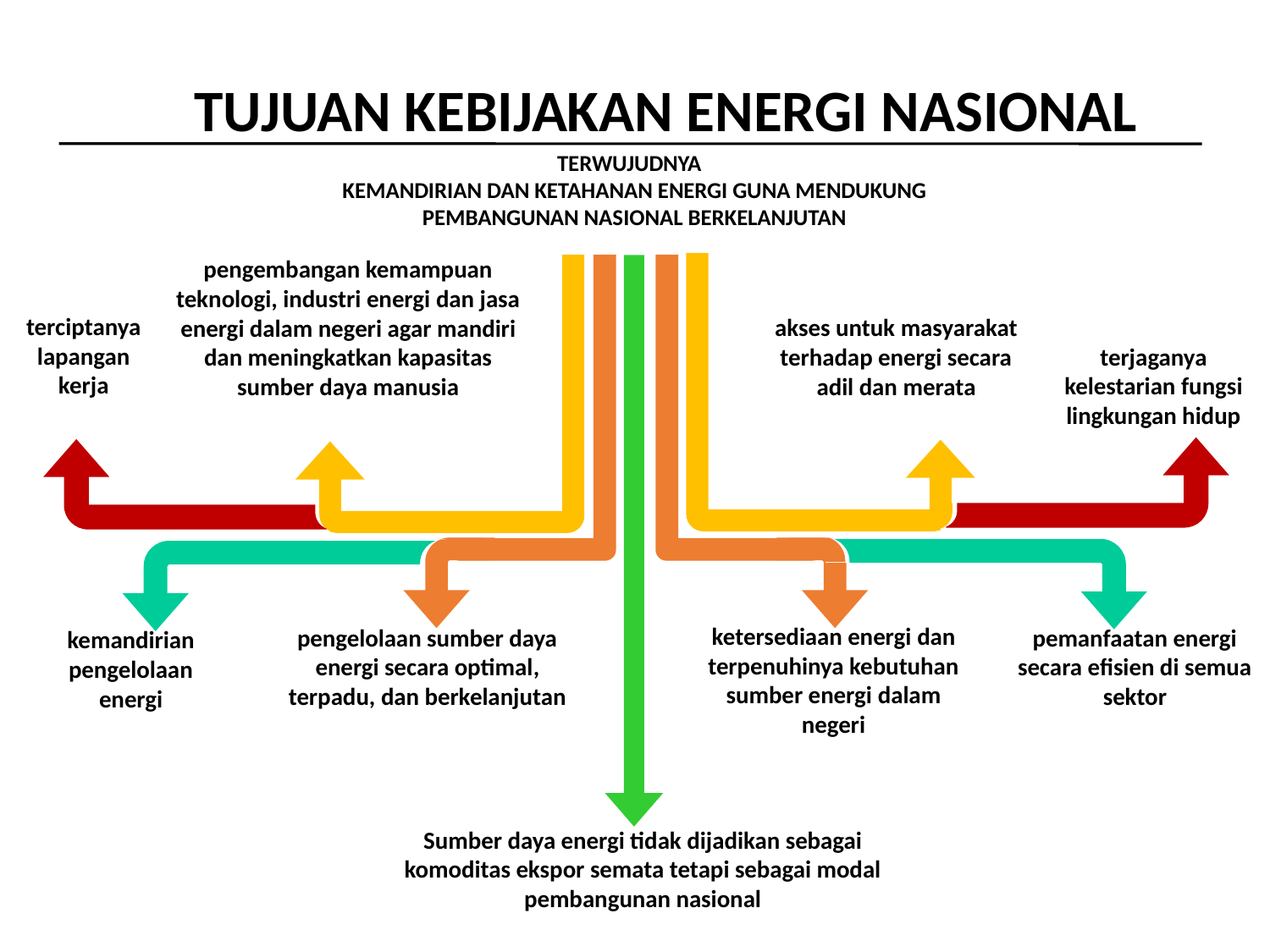

TUJUAN KEBIJAKAN ENERGI NASIONAL
TERWUJUDNYA
KEMANDIRIAN DAN KETAHANAN ENERGI GUNA MENDUKUNG PEMBANGUNAN NASIONAL BERKELANJUTAN
pengembangan kemampuan teknologi, industri energi dan jasa energi dalam negeri agar mandiri dan meningkatkan kapasitas sumber daya manusia

terciptanya lapangan kerja
akses untuk masyarakat terhadap energi secara adil dan merata
terjaganya kelestarian fungsi lingkungan hidup

ketersediaan energi dan terpenuhinya kebutuhan sumber energi dalam negeri
pemanfaatan energi secara efisien di semua sektor
pengelolaan sumber daya energi secara optimal, terpadu, dan berkelanjutan
kemandirian pengelolaan energi
Sumber daya energi tidak dijadikan sebagai komoditas ekspor semata tetapi sebagai modal pembangunan nasional